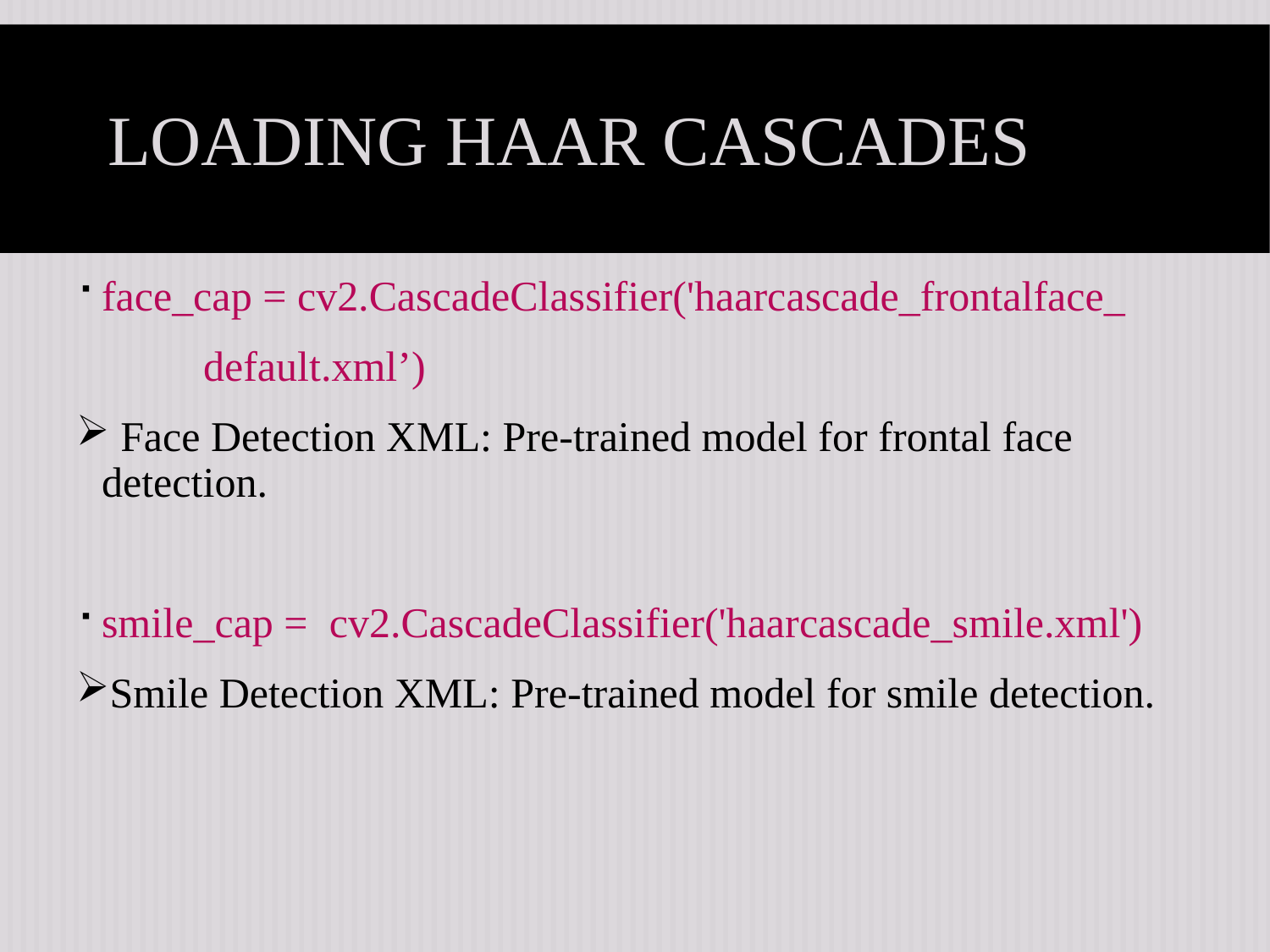

# Loading Haar Cascades
face_cap = cv2.CascadeClassifier('haarcascade_frontalface_
	default.xml’)
 Face Detection XML: Pre-trained model for frontal face detection.

smile_cap =  cv2.CascadeClassifier('haarcascade_smile.xml')
Smile Detection XML: Pre-trained model for smile detection.